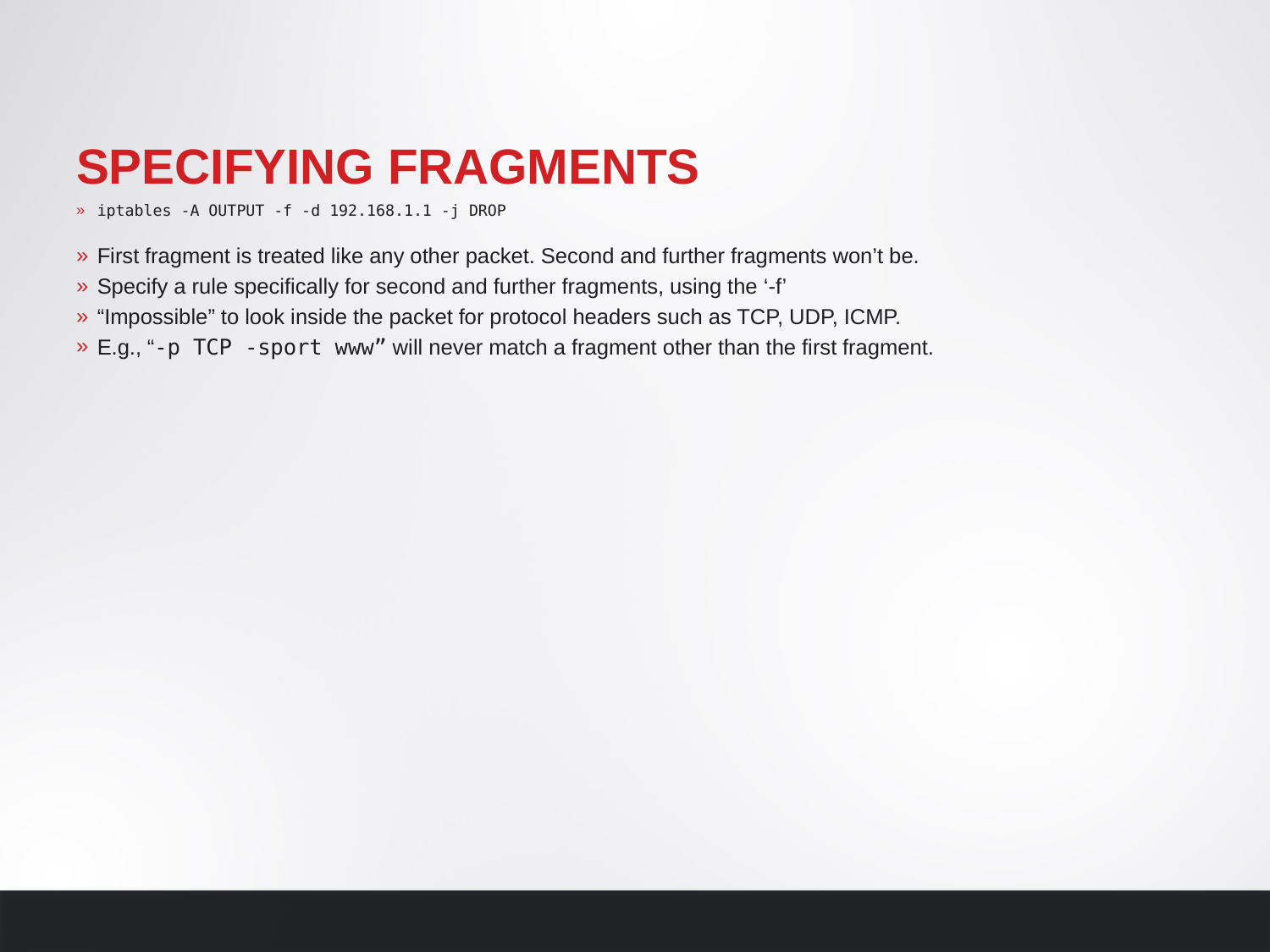

# Specifying Fragments
iptables -A OUTPUT -f -d 192.168.1.1 -j DROP
First fragment is treated like any other packet. Second and further fragments won’t be.
Specify a rule specifically for second and further fragments, using the ‘-f’
“Impossible” to look inside the packet for protocol headers such as TCP, UDP, ICMP.
E.g., “-p TCP -sport www” will never match a fragment other than the first fragment.